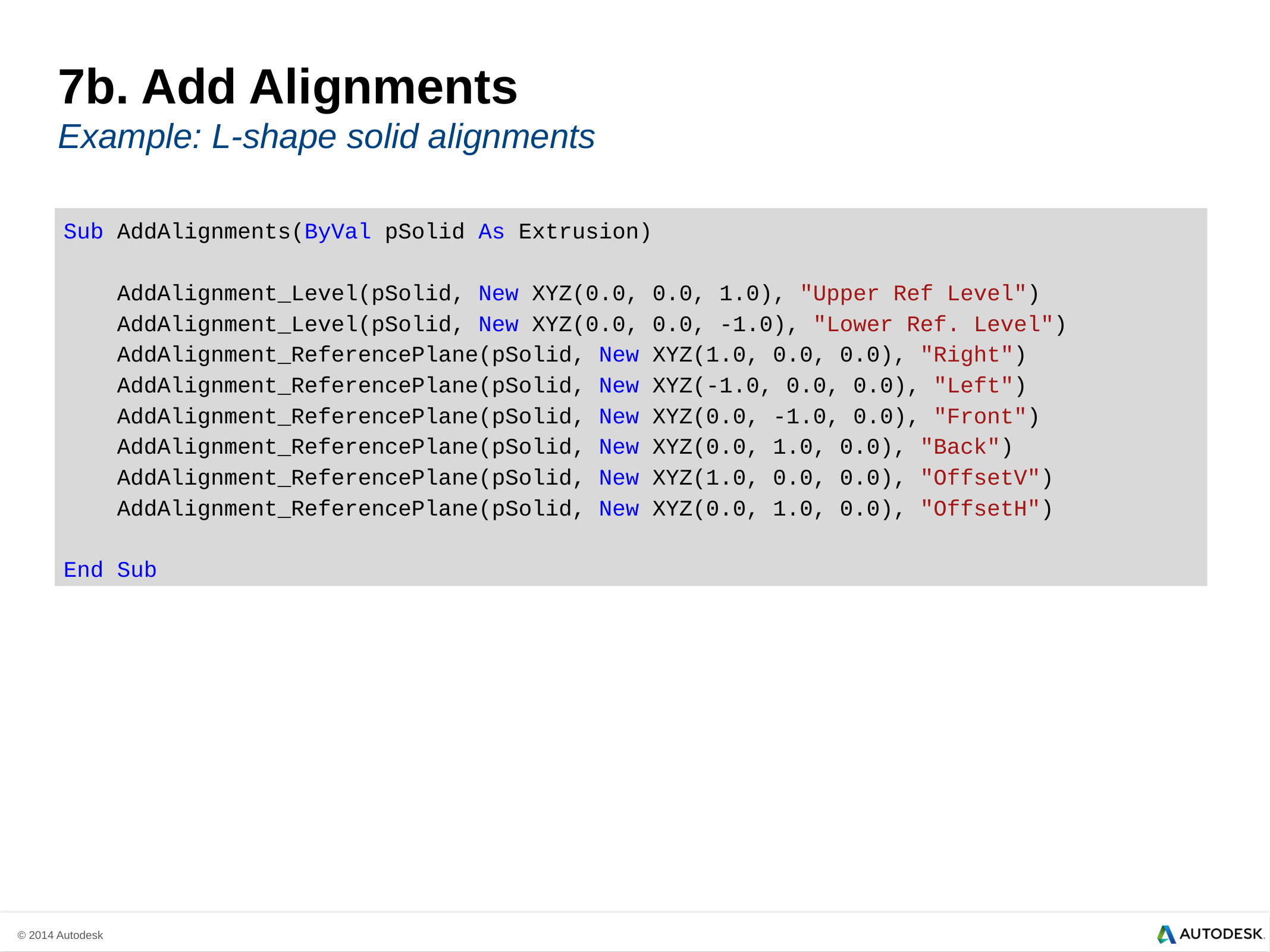

# 7b. Add Alignments Example: L-shape solid alignments
Sub AddAlignments(ByVal pSolid As Extrusion)

    AddAlignment_Level(pSolid, New XYZ(0.0, 0.0, 1.0), "Upper Ref Level")
    AddAlignment_Level(pSolid, New XYZ(0.0, 0.0, -1.0), "Lower Ref. Level")
    AddAlignment_ReferencePlane(pSolid, New XYZ(1.0, 0.0, 0.0), "Right")
    AddAlignment_ReferencePlane(pSolid, New XYZ(-1.0, 0.0, 0.0), "Left")
    AddAlignment_ReferencePlane(pSolid, New XYZ(0.0, -1.0, 0.0), "Front")
    AddAlignment_ReferencePlane(pSolid, New XYZ(0.0, 1.0, 0.0), "Back")
    AddAlignment_ReferencePlane(pSolid, New XYZ(1.0, 0.0, 0.0), "OffsetV")
    AddAlignment_ReferencePlane(pSolid, New XYZ(0.0, 1.0, 0.0), "OffsetH")

End Sub